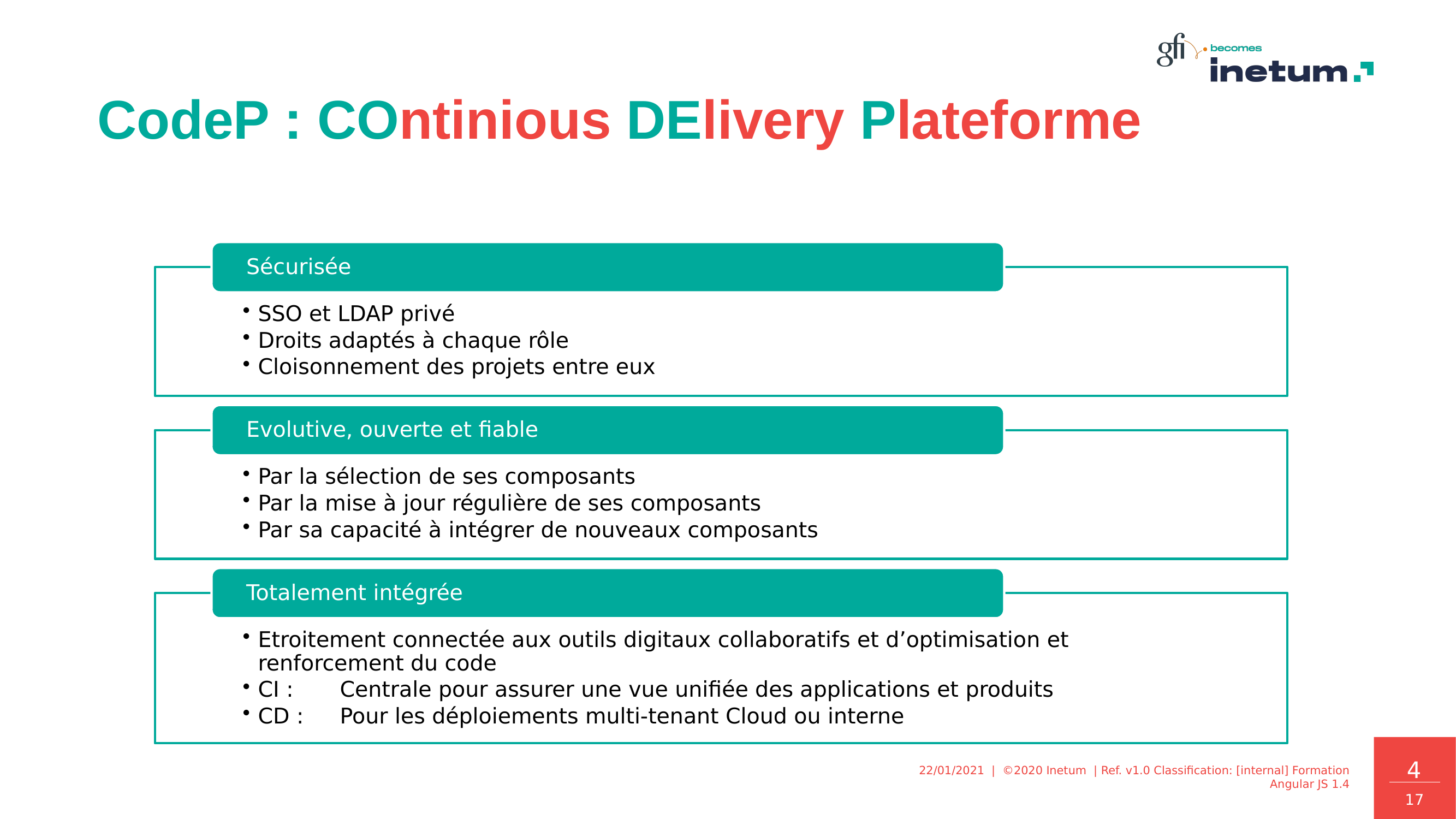

# CodeP : COntinious DElivery Plateforme

SSO et LDAP privé
Droits adaptés à chaque rôle
Cloisonnement des projets entre eux
Sécurisée
Par la sélection de ses composants
Par la mise à jour régulière de ses composants
Par sa capacité à intégrer de nouveaux composants
Evolutive, ouverte et fiable
Etroitement connectée aux outils digitaux collaboratifs et d’optimisation et renforcement du code
CI : 	Centrale pour assurer une vue unifiée des applications et produits
CD : 	Pour les déploiements multi-tenant Cloud ou interne
Totalement intégrée
22/01/2021  |  ©2020 Inetum  | Ref. v1.0 Classification: [internal] Formation Angular JS 1.4